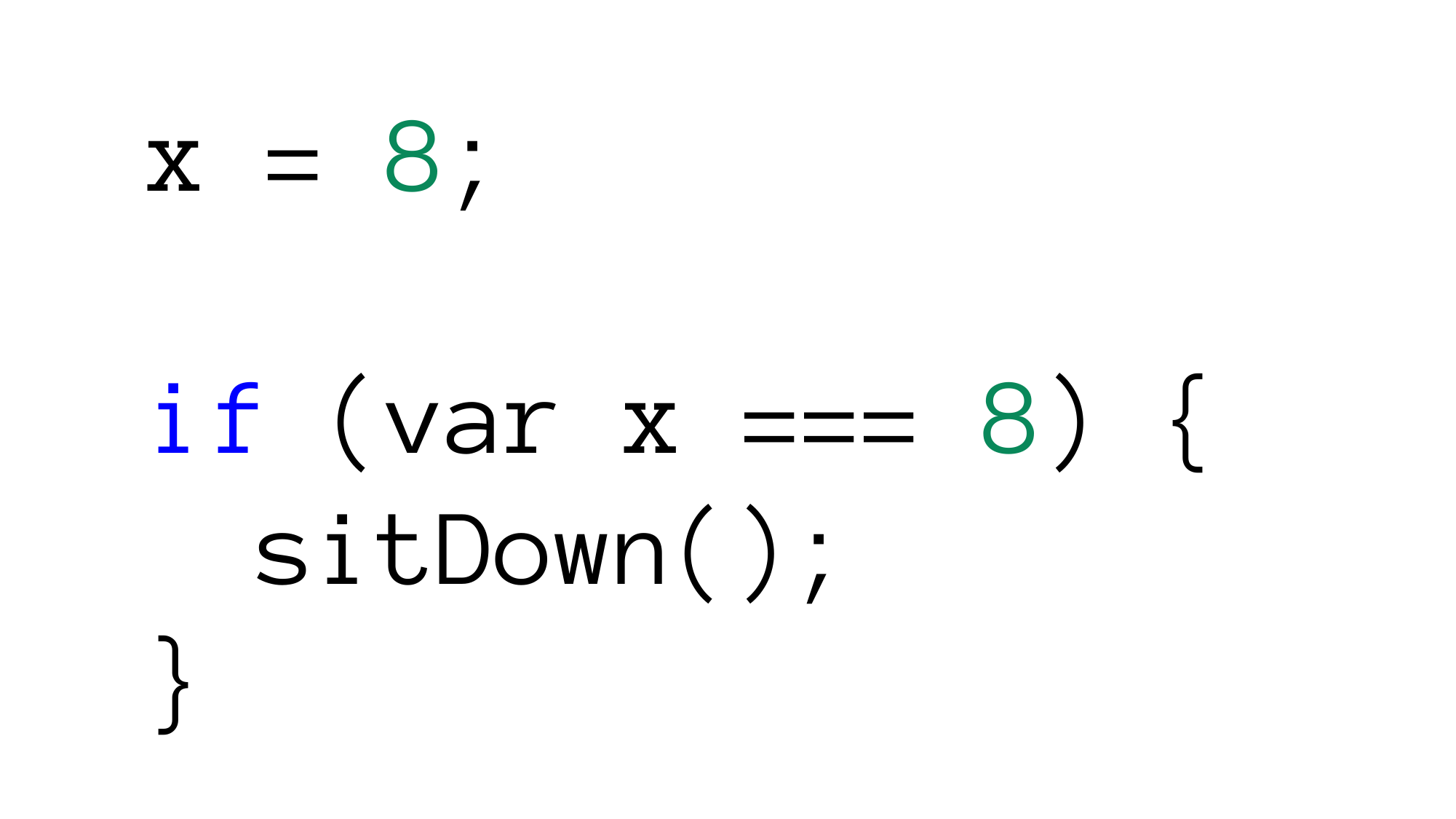

x = 8;
if (var x === 8) {
	sitDown();
}